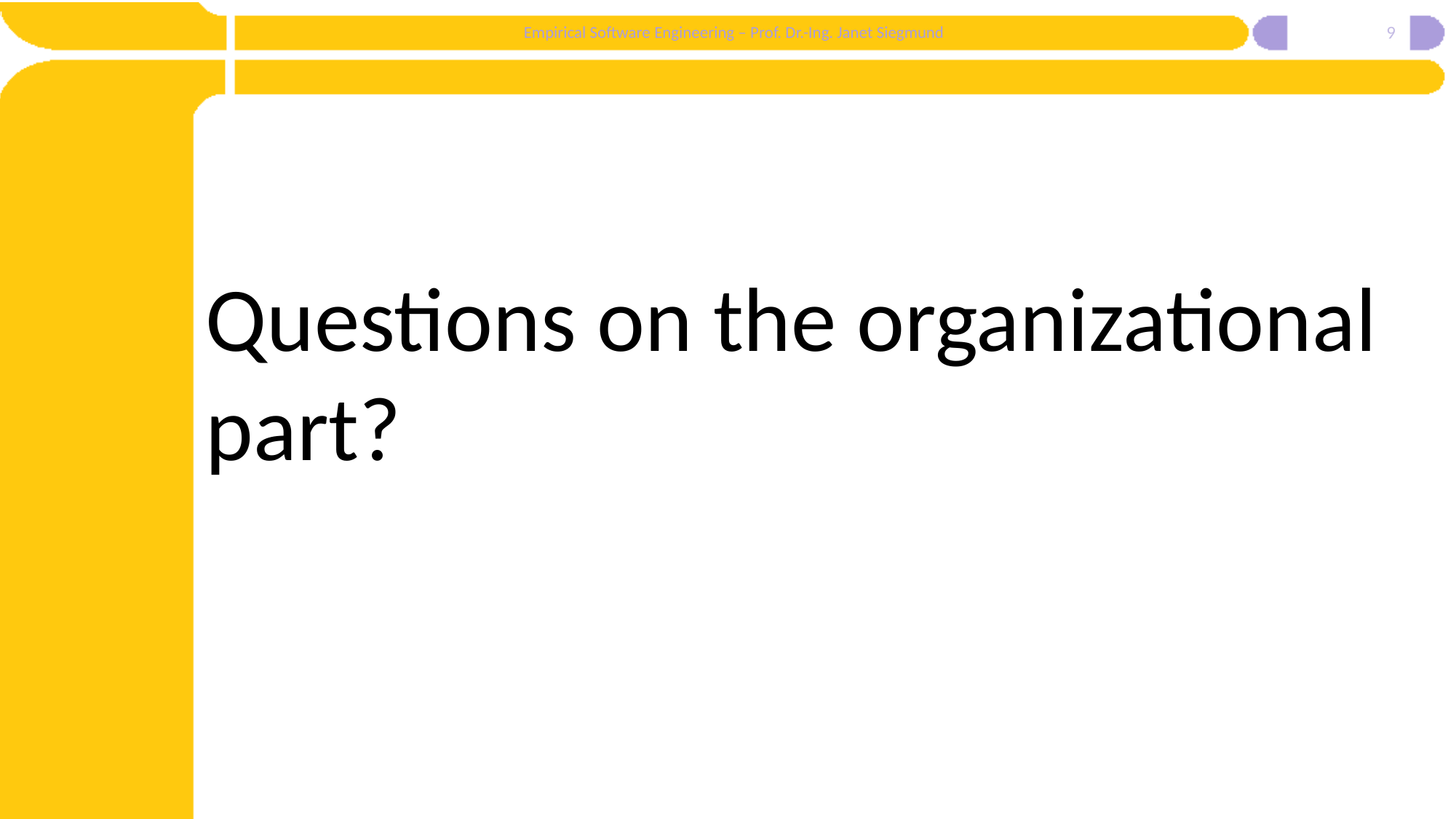

9
#
Questions on the organizational part?